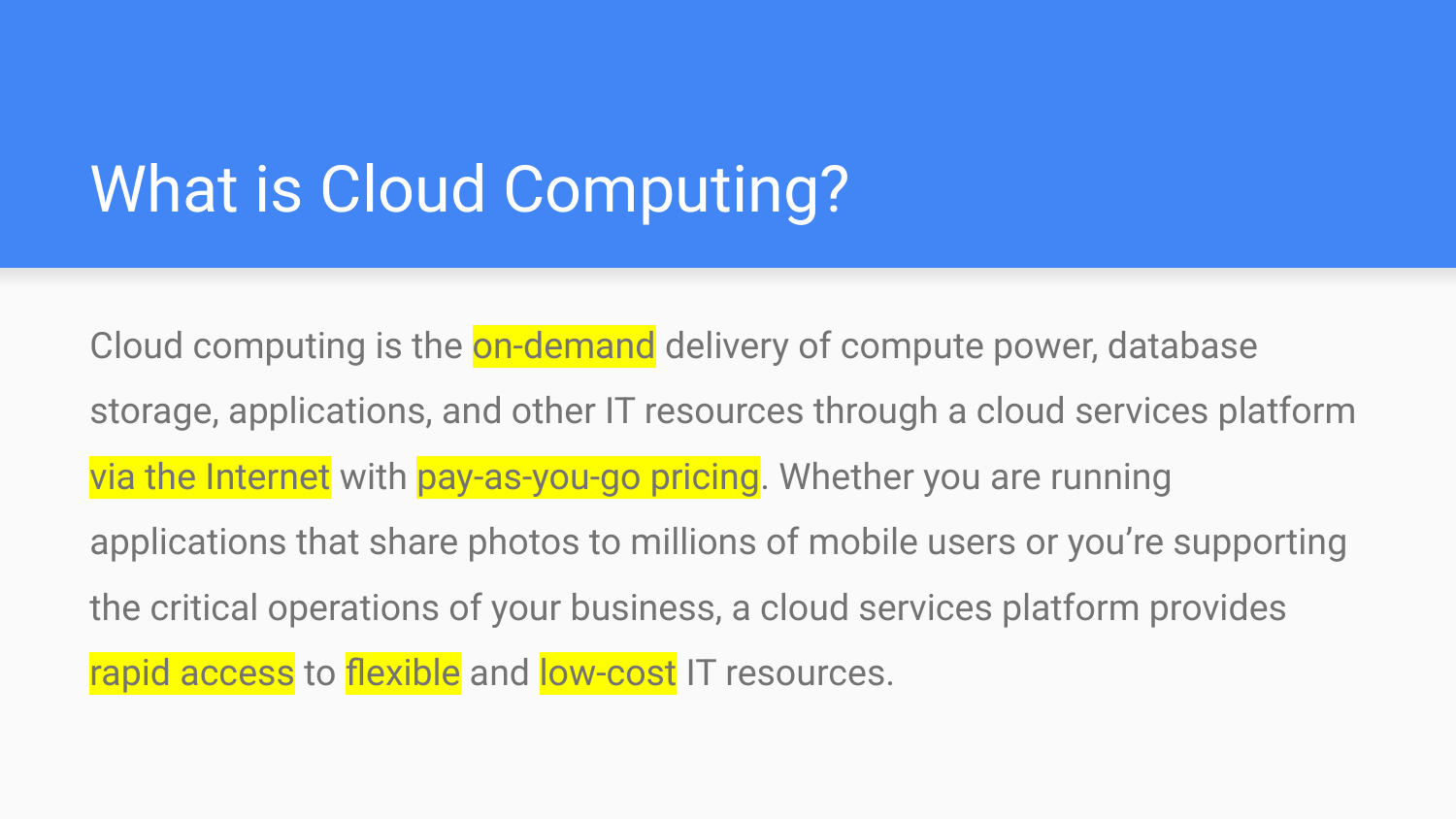

# What is Cloud Computing?
Cloud computing is the on-demand delivery of compute power, database storage, applications, and other IT resources through a cloud services platform via the Internet with pay-as-you-go pricing. Whether you are running applications that share photos to millions of mobile users or you’re supporting the critical operations of your business, a cloud services platform provides rapid access to flexible and low-cost IT resources.